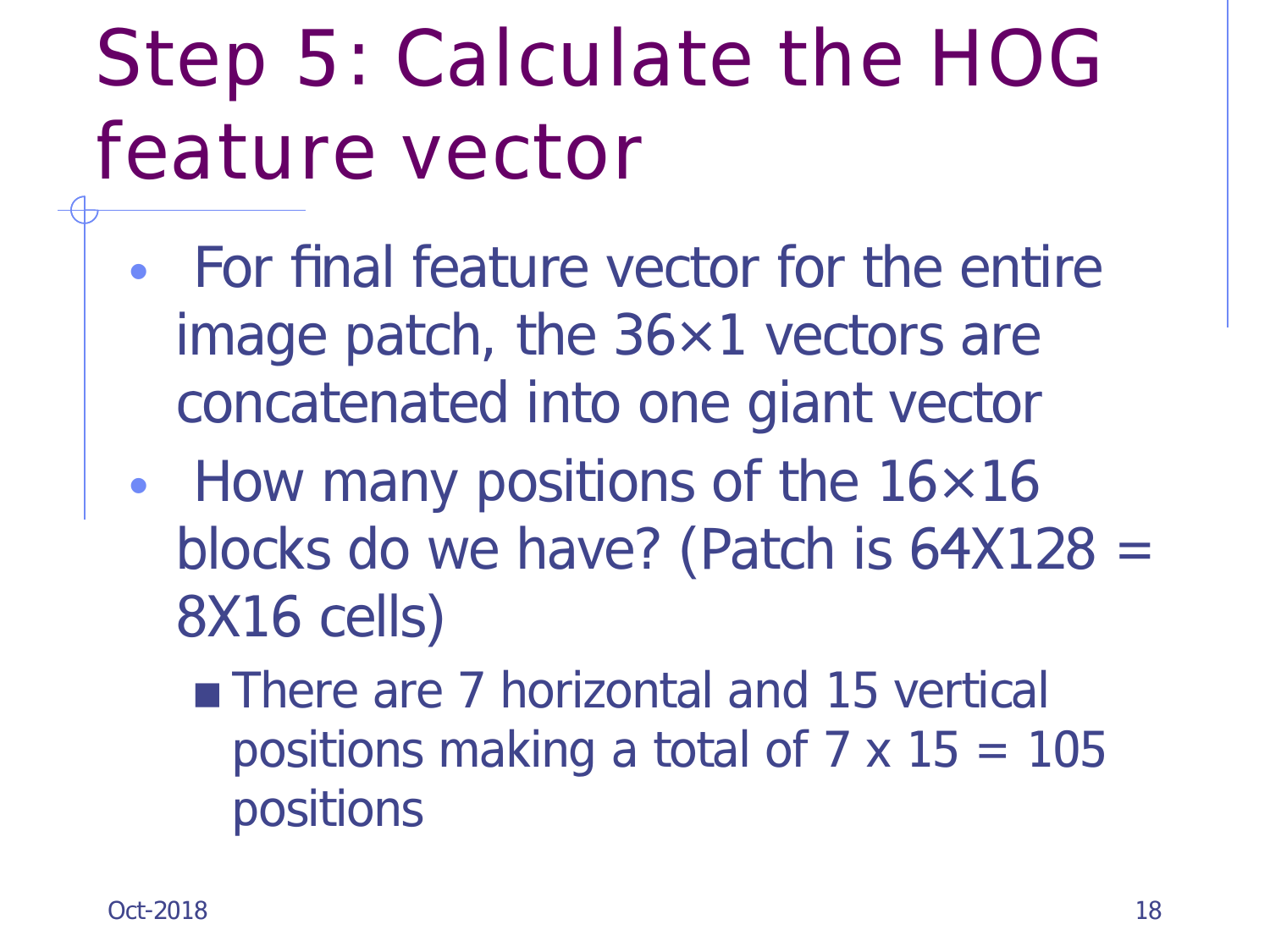

# Step 5: Calculate the HOG feature vector
 For final feature vector for the entire image patch, the 36×1 vectors are concatenated into one giant vector
 How many positions of the 16×16 blocks do we have? (Patch is 64X128 = 8X16 cells)
There are 7 horizontal and 15 vertical positions making a total of 7 x 15 = 105 positions
Oct-2018
18